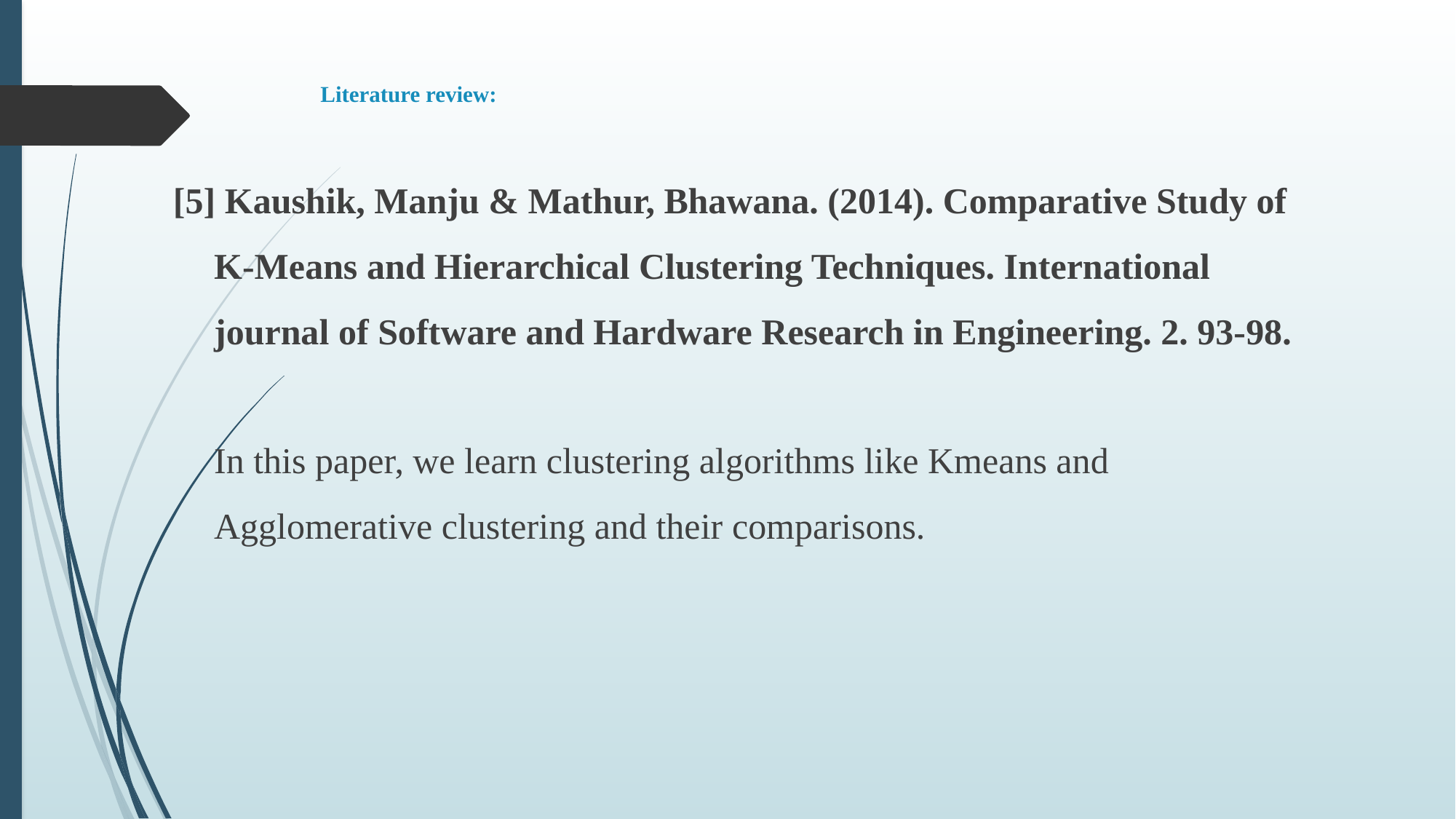

# Literature review:
[5] Kaushik, Manju & Mathur, Bhawana. (2014). Comparative Study of K-Means and Hierarchical Clustering Techniques. International journal of Software and Hardware Research in Engineering. 2. 93-98.

	In this paper, we learn clustering algorithms like Kmeans and Agglomerative clustering and their comparisons.